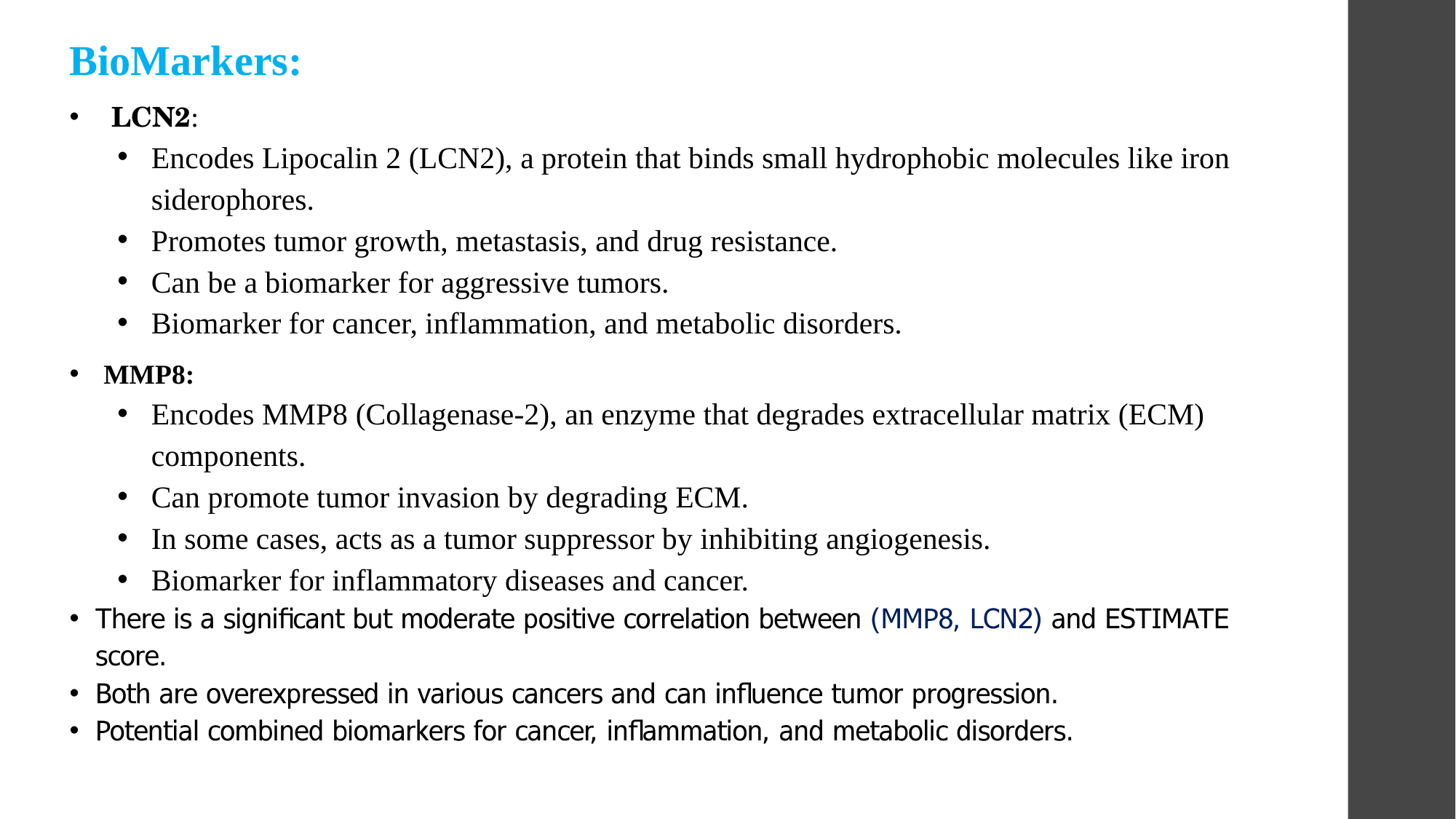

BioMarkers:
LCN2:
Encodes Lipocalin 2 (LCN2), a protein that binds small hydrophobic molecules like iron siderophores.
Promotes tumor growth, metastasis, and drug resistance.
Can be a biomarker for aggressive tumors.
Biomarker for cancer, inflammation, and metabolic disorders.
MMP8:
Encodes MMP8 (Collagenase-2), an enzyme that degrades extracellular matrix (ECM) components.
Can promote tumor invasion by degrading ECM.
In some cases, acts as a tumor suppressor by inhibiting angiogenesis.
Biomarker for inflammatory diseases and cancer.
There is a significant but moderate positive correlation between (MMP8, LCN2) and ESTIMATE score.
Both are overexpressed in various cancers and can influence tumor progression.
Potential combined biomarkers for cancer, inflammation, and metabolic disorders.